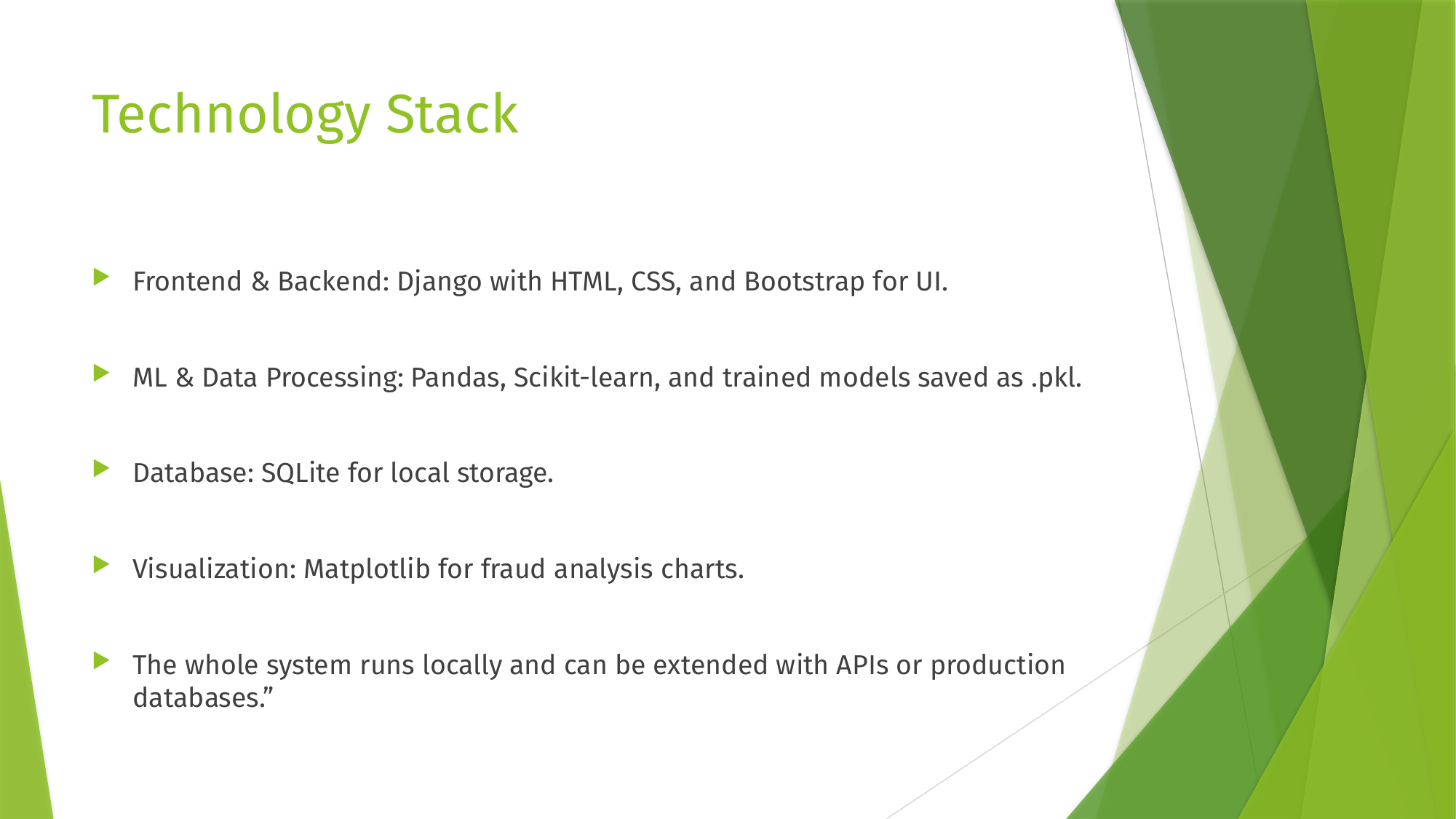

# Technology Stack
Frontend & Backend: Django with HTML, CSS, and Bootstrap for UI.

ML & Data Processing: Pandas, Scikit-learn, and trained models saved as .pkl.

Database: SQLite for local storage.

Visualization: Matplotlib for fraud analysis charts.

The whole system runs locally and can be extended with APIs or production databases.”